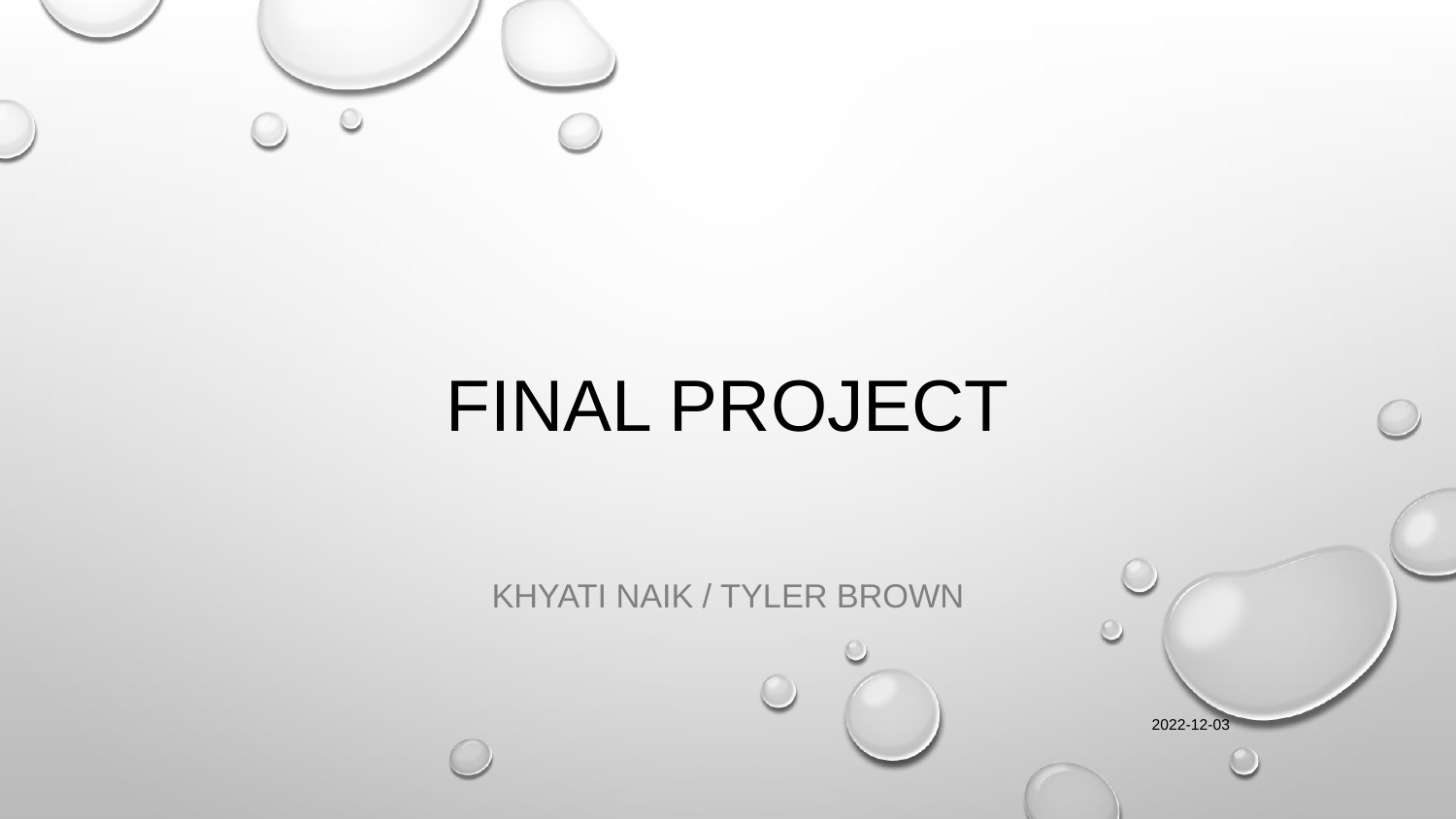

# Final Project
Khyati Naik / Tyler Brown
2022-12-03